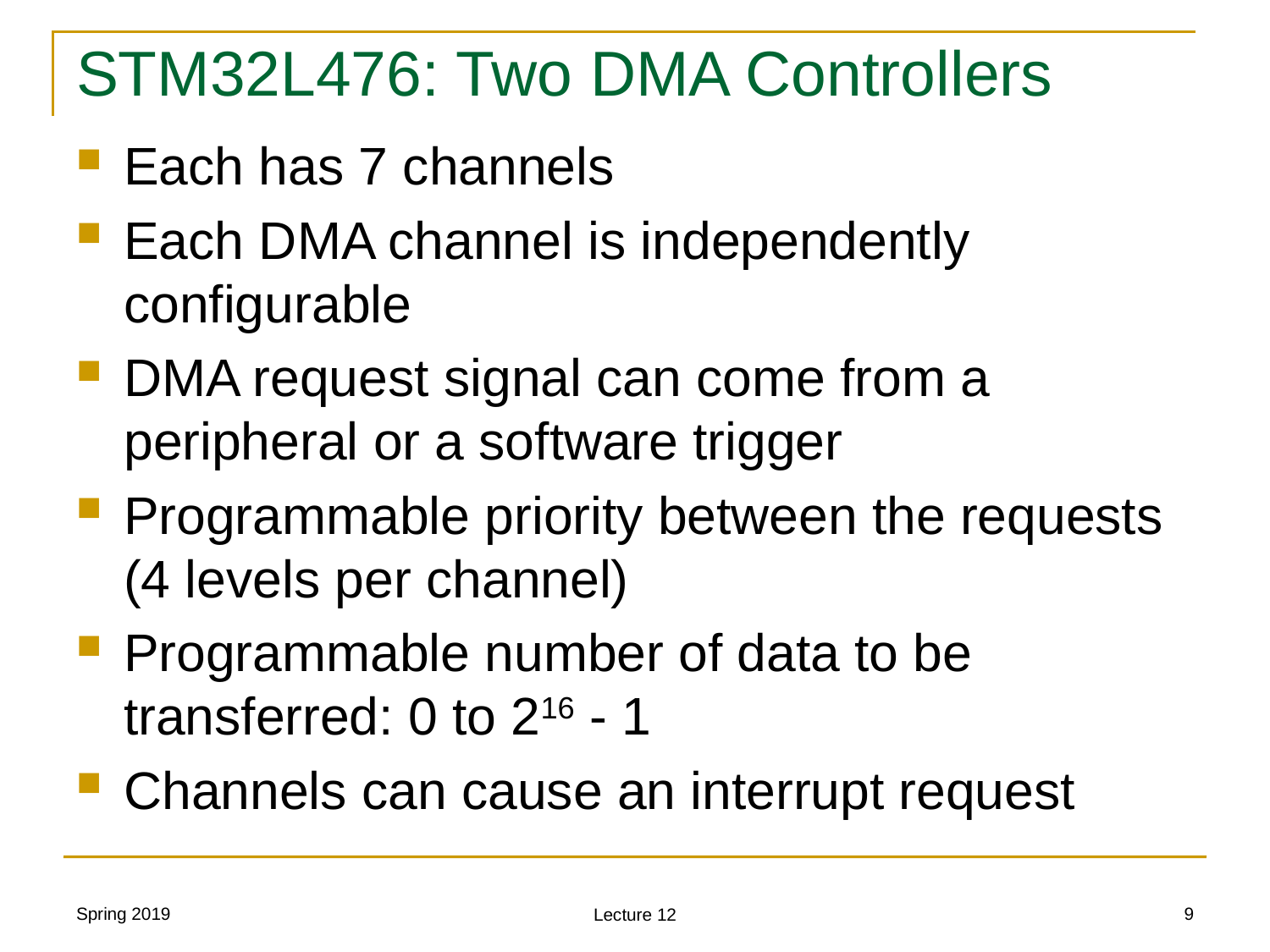

# STM32L476: Two DMA Controllers
Each has 7 channels
Each DMA channel is independently configurable
DMA request signal can come from a peripheral or a software trigger
Programmable priority between the requests (4 levels per channel)
Programmable number of data to be transferred: 0 to 216 - 1
Channels can cause an interrupt request
Spring 2019
9
Lecture 12